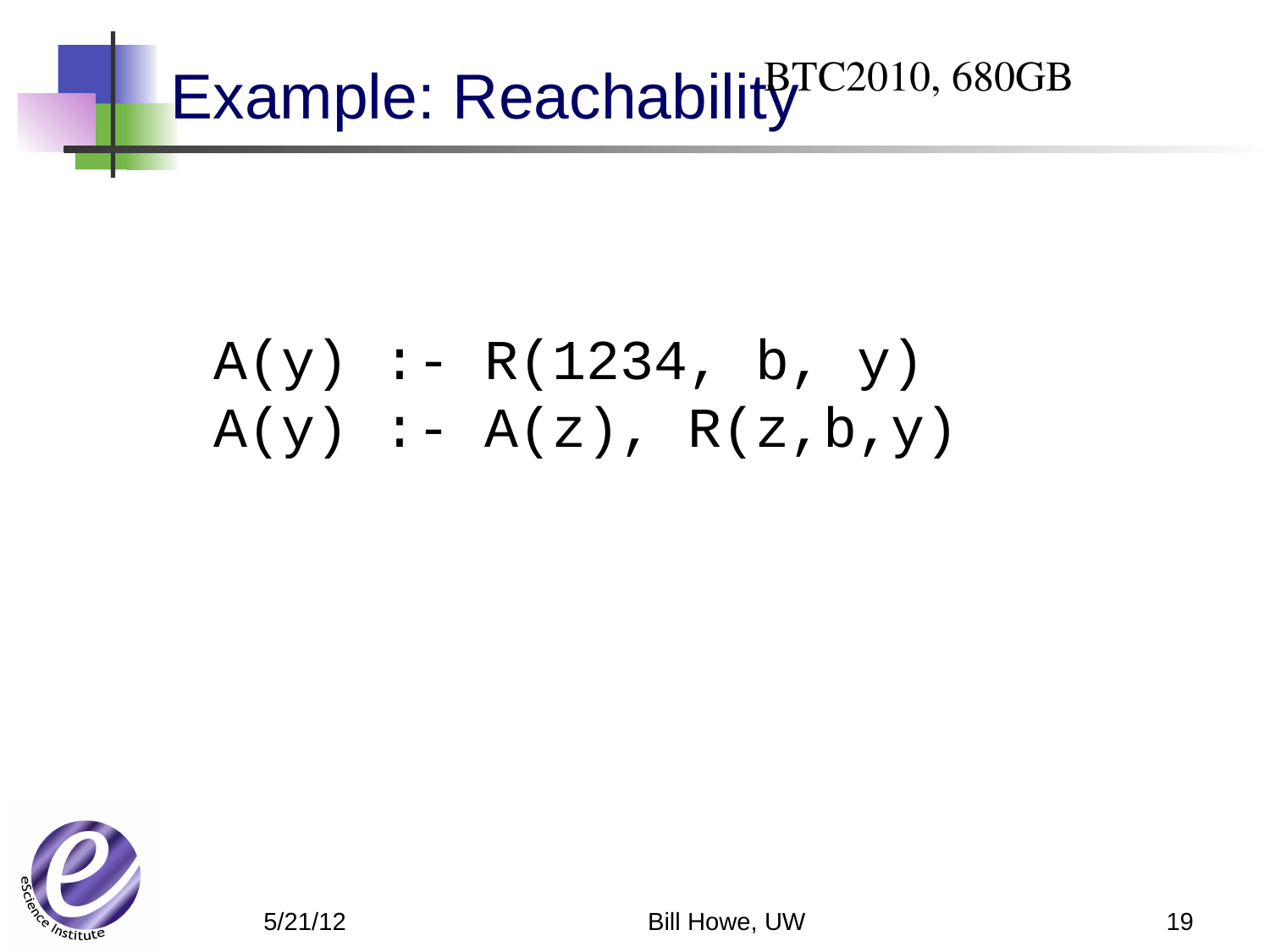

BTC2010, 680GB
# Example: Reachability
A(y) :- R(1234, b, y)
A(y) :- A(z), R(z,b,y)
Bill Howe, UW
19
5/21/12